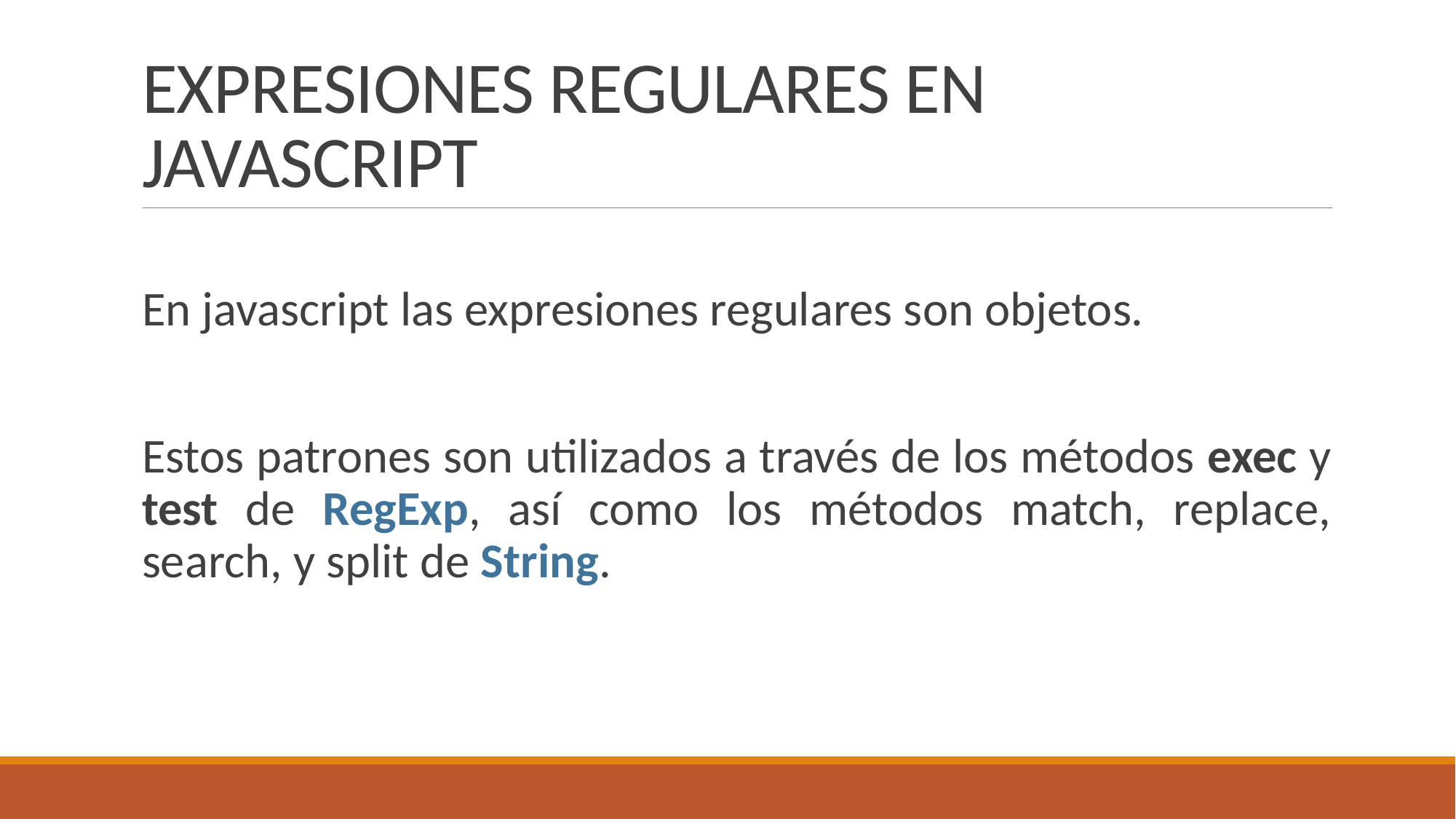

# EXPRESIONES REGULARES EN JAVASCRIPT

En javascript las expresiones regulares son objetos.

Estos patrones son utilizados a través de los métodos exec y test de RegExp, así como los métodos match, replace, search, y split de String.